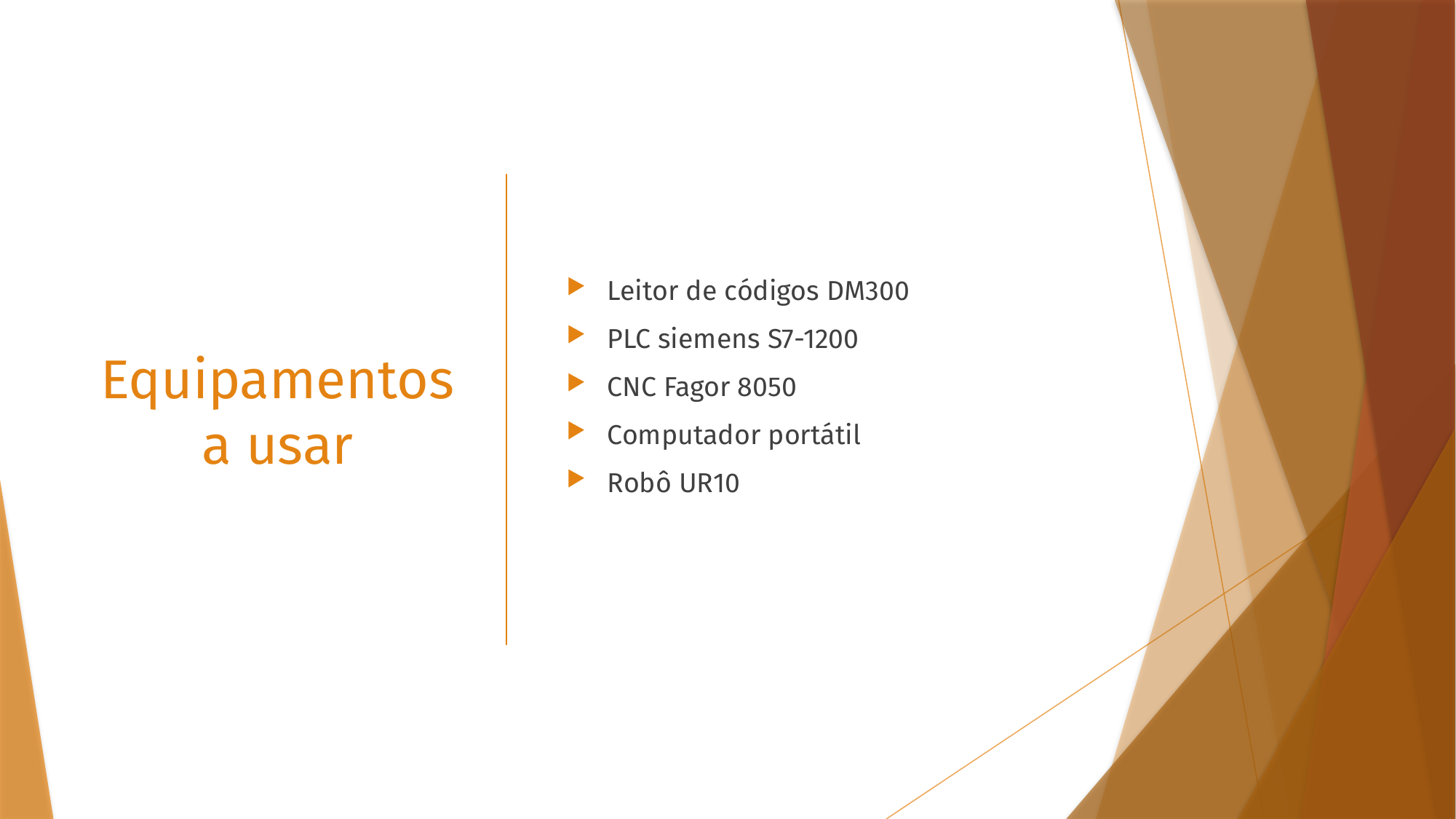

# Equipamentos a usar
Leitor de códigos DM300
PLC siemens S7-1200
CNC Fagor 8050
Computador portátil
Robô UR10